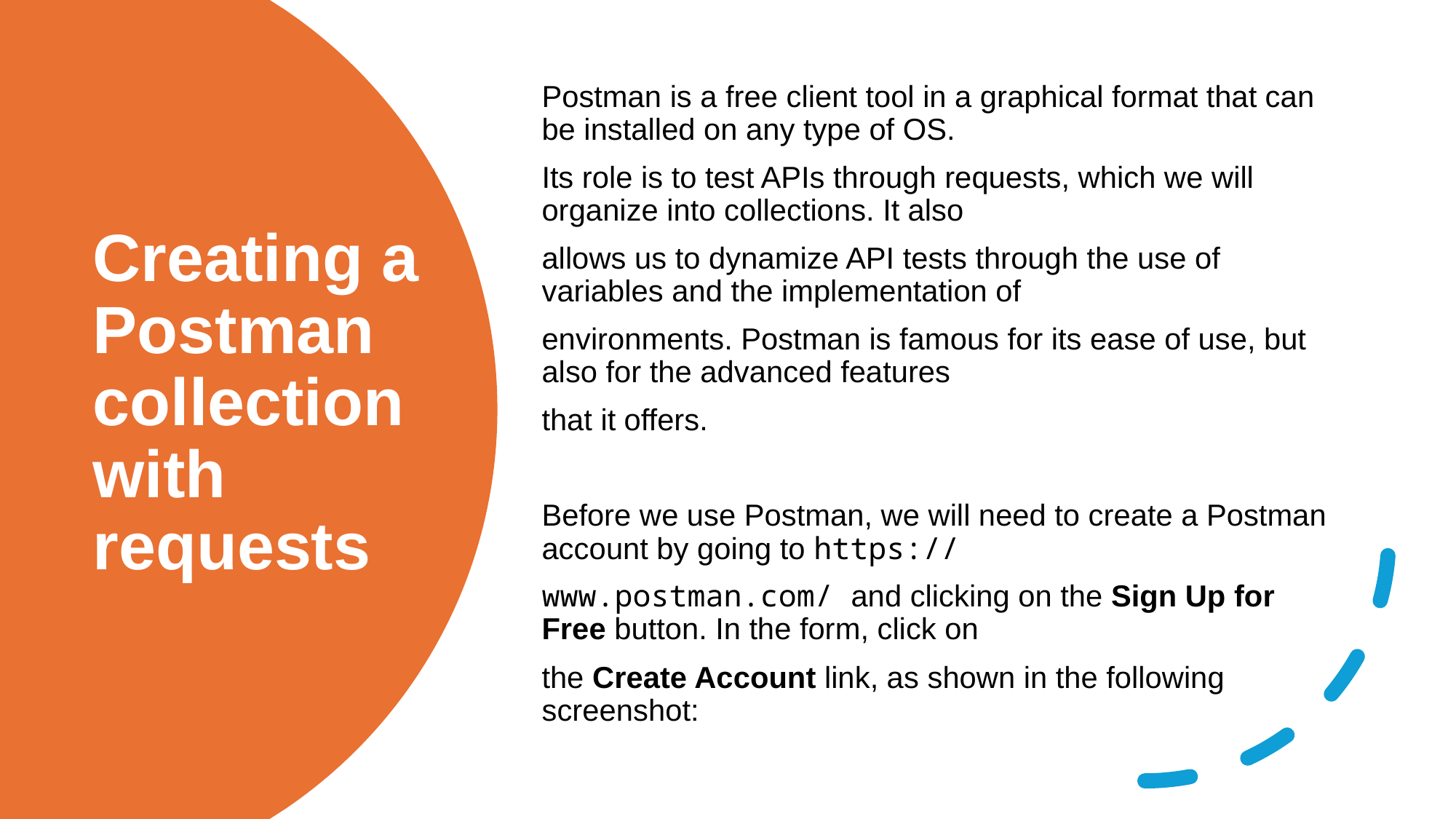

Postman is a free client tool in a graphical format that can be installed on any type of OS.
Its role is to test APIs through requests, which we will organize into collections. It also
allows us to dynamize API tests through the use of variables and the implementation of
environments. Postman is famous for its ease of use, but also for the advanced features
that it offers.

Before we use Postman, we will need to create a Postman account by going to https://
www.postman.com/ and clicking on the Sign Up for Free button. In the form, click on
the Create Account link, as shown in the following screenshot:
# Creating a Postman collection with requests